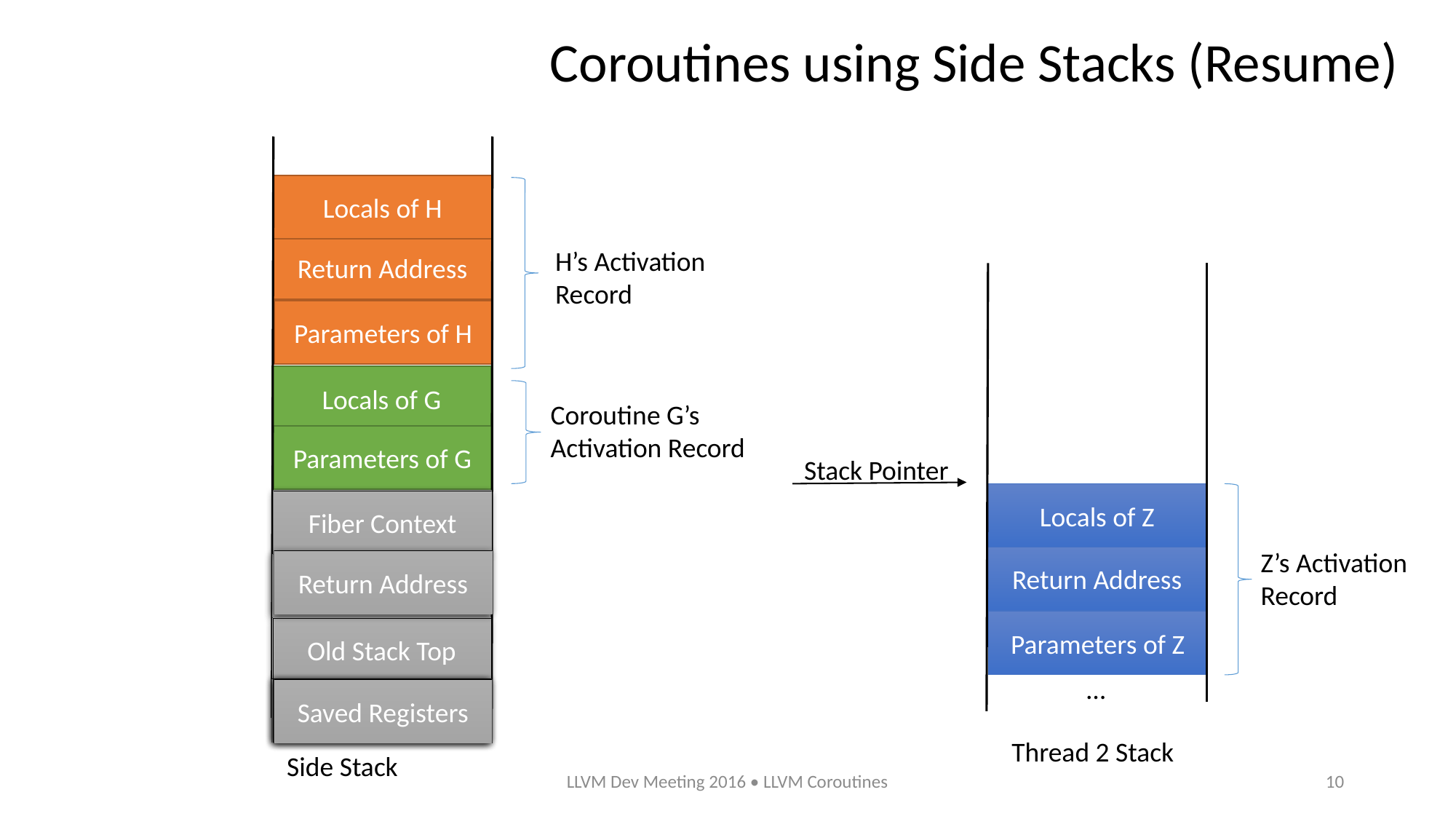

Coroutines using Side Stacks (Resume)
Locals of G
Parameters of G
Fiber Context
Return Address
Old Stack Top
Saved Registers
Locals of H

Return Address
H’s Activation
Record
Parameters of H

Coroutine G’s
Activation Record
Stack Pointer
Locals of Z

Z’s Activation
Record
Return Address
Return Address
Saved Registers
Parameters of Z
…
Saved Registers
Thread 2 Stack
Side Stack
LLVM Dev Meeting 2016 • LLVM Coroutines
10